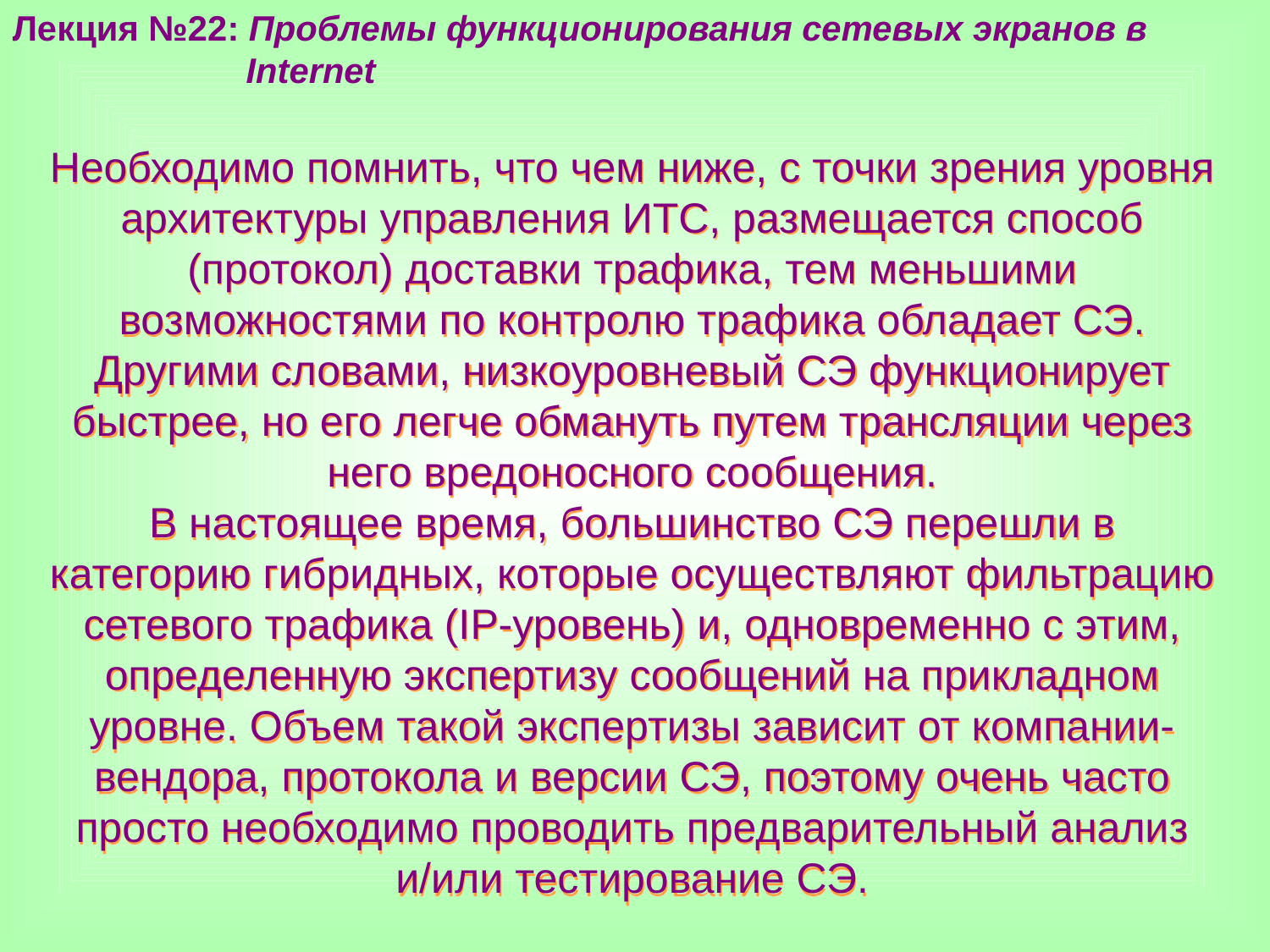

Лекция №22: Проблемы функционирования сетевых экранов в
                        Internet
Необходимо помнить, что чем ниже, с точки зрения уровня архитектуры управления ИТС, размещается способ (протокол) доставки трафика, тем меньшими возможностями по контролю трафика обладает СЭ. Другими словами, низкоуровневый СЭ функционирует быстрее, но его легче обмануть путем трансляции через него вредоносного сообщения.
В настоящее время, большинство СЭ перешли в категорию гибридных, которые осуществляют фильтрацию сетевого трафика (IP-уровень) и, одновременно с этим, определенную экспертизу сообщений на прикладном уровне. Объем такой экспертизы зависит от компании-вендора, протокола и версии СЭ, поэтому очень часто просто необходимо проводить предварительный анализ и/или тестирование СЭ.